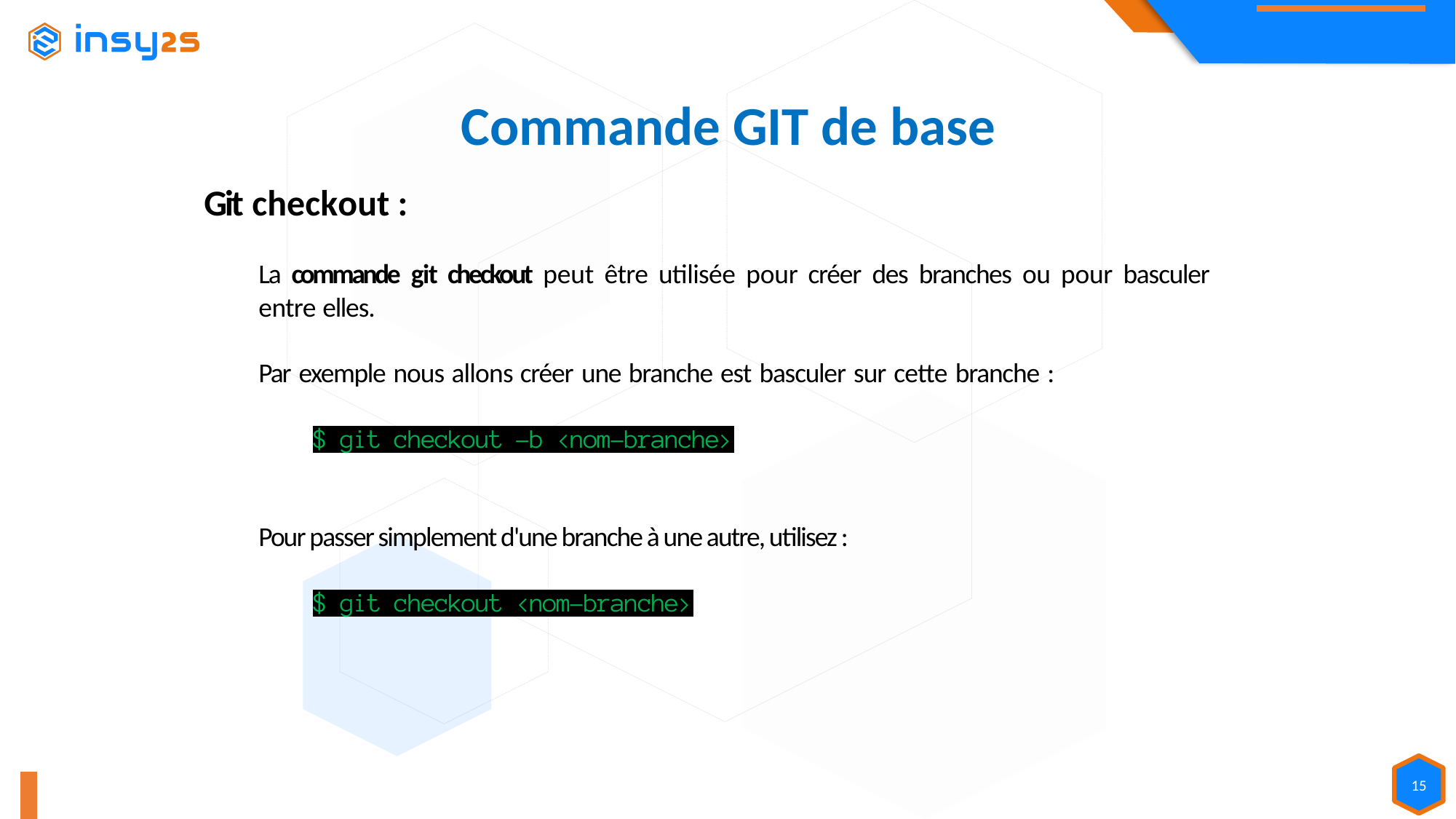

Commande GIT de base
Git checkout :
La commande git checkout peut être utilisée pour créer des branches ou pour basculer
entre elles.

Par exemple nous allons créer une branche est basculer sur cette branche :

$ git checkout -b <nom-branche>

Pour passer simplement d'une branche à une autre, utilisez :

$ git checkout <nom-branche>
15